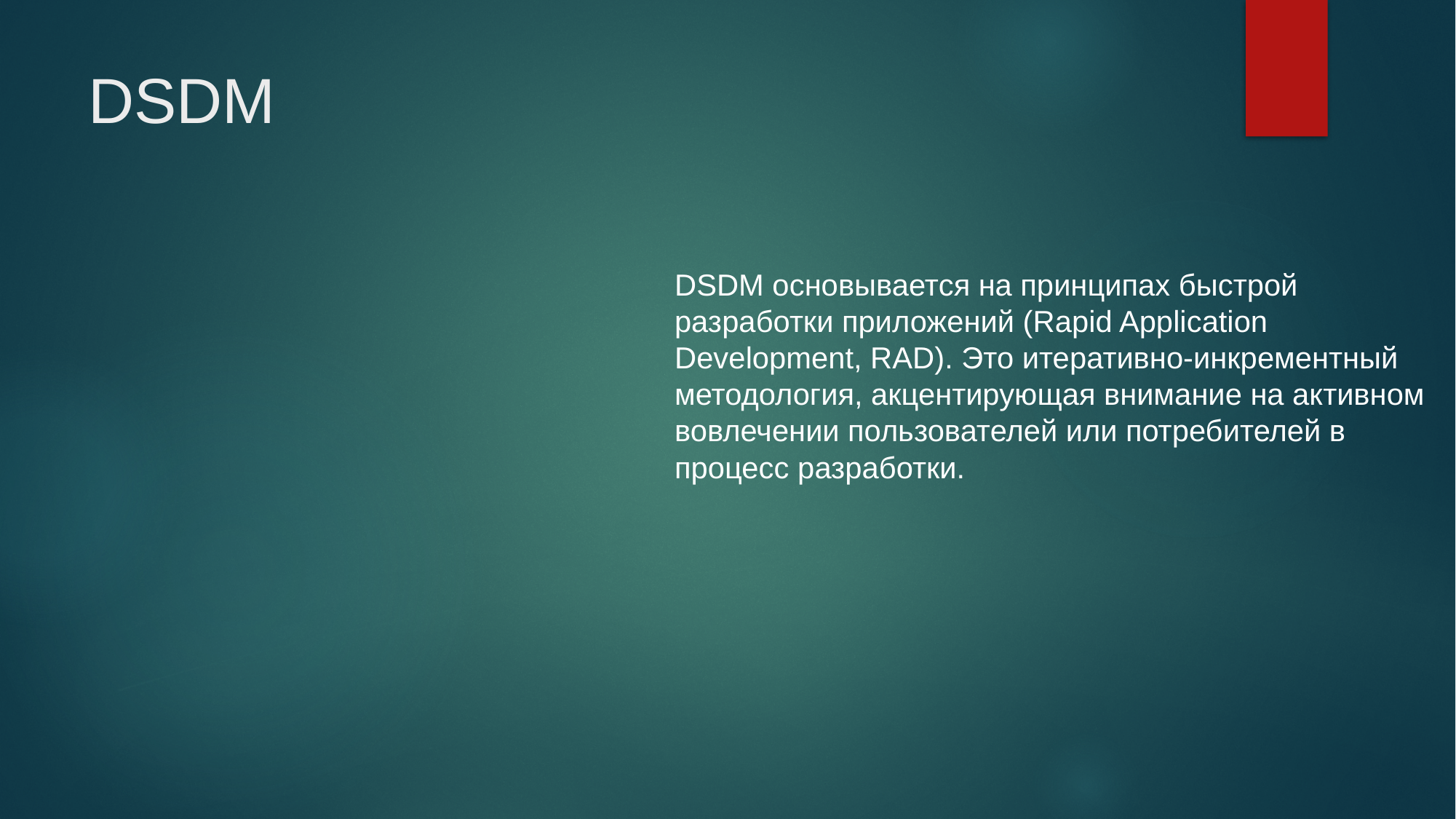

# DSDM
DSDM основывается на принципах быстрой разработки приложений (Rapid Application Development, RAD). Это итеративно-инкрементный методология, акцентирующая внимание на активном вовлечении пользователей или потребителей в процесс разработки.